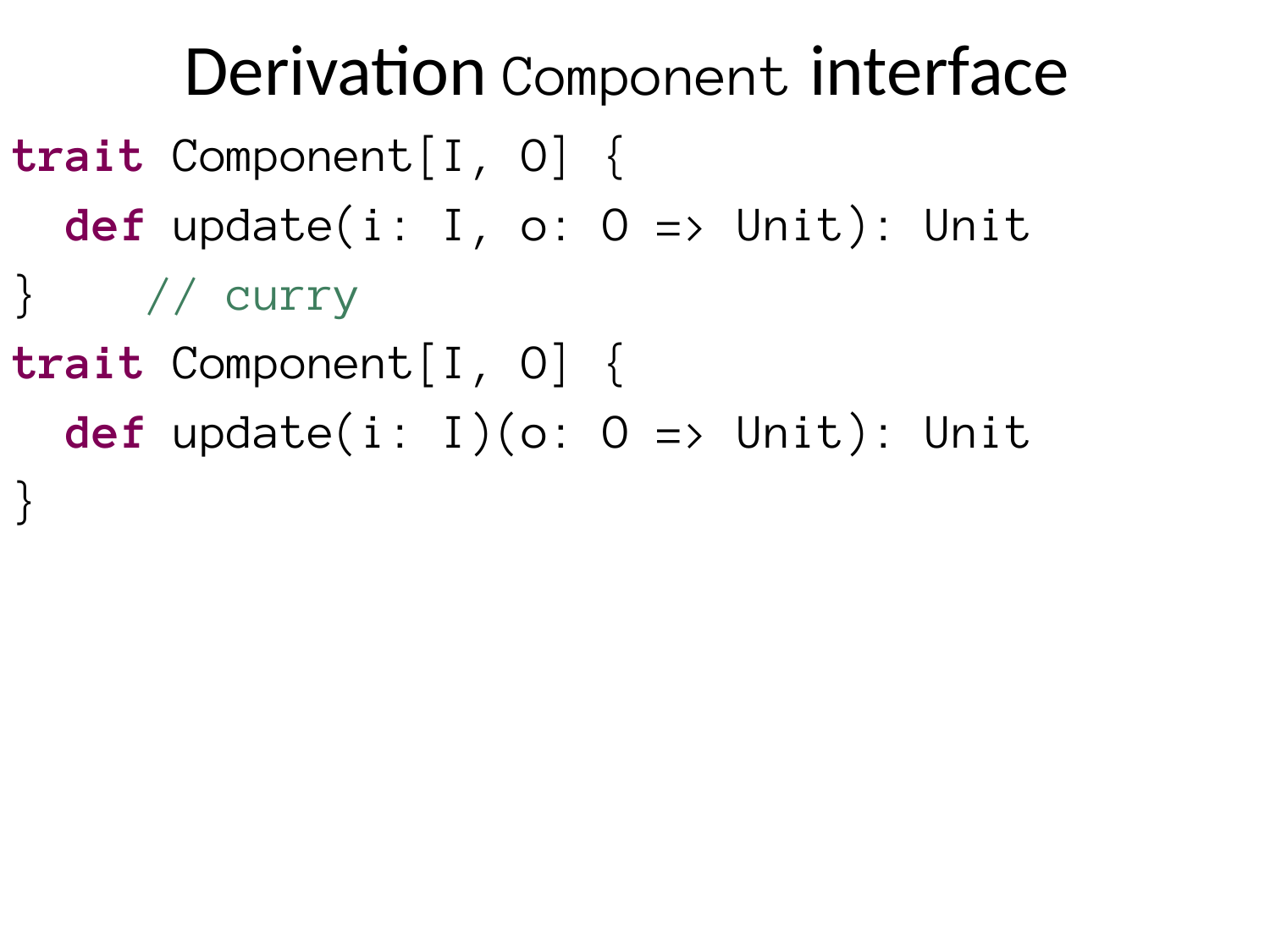

Derivation Component interface
trait Component[I, O] {
  def update(i: I, o: O => Unit): Unit
}    // curry
trait Component[I, O] {
  def update(i: I)(o: O => Unit): Unit
}